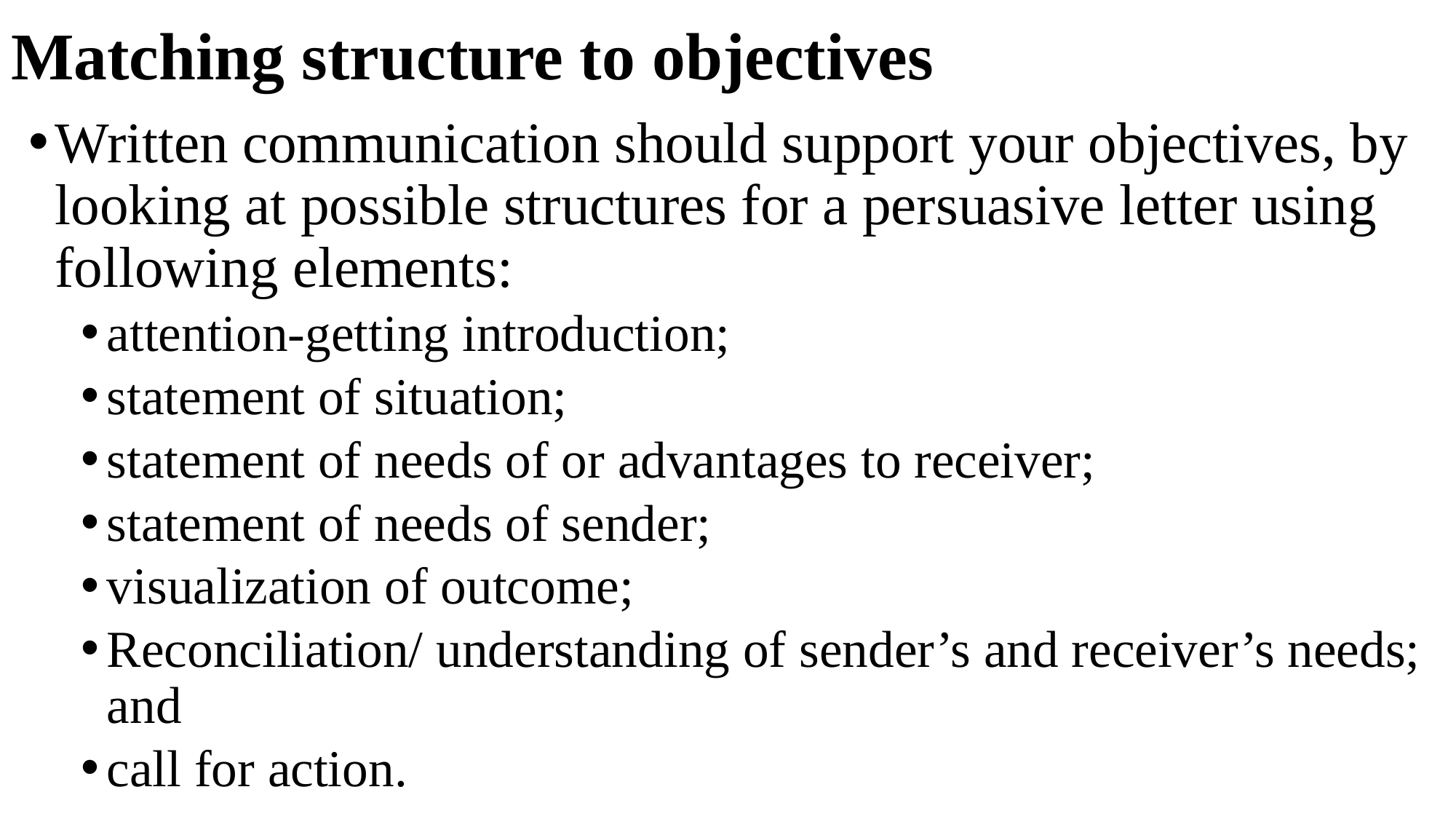

# Matching structure to objectives
Written communication should support your objectives, by looking at possible structures for a persuasive letter using following elements:
attention-getting introduction;
statement of situation;
statement of needs of or advantages to receiver;
statement of needs of sender;
visualization of outcome;
Reconciliation/ understanding of sender’s and receiver’s needs; and
call for action.